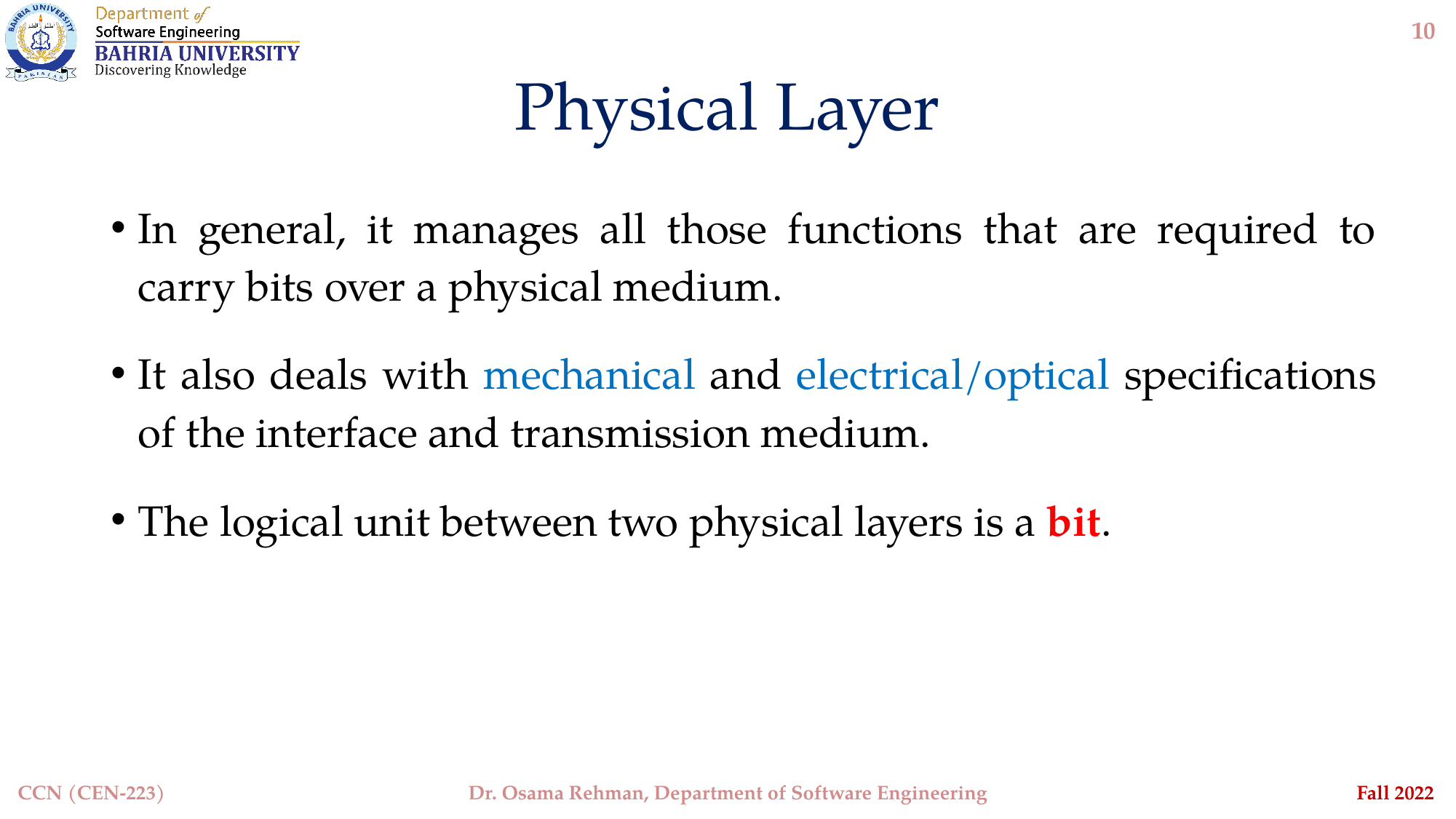

10
# Physical Layer
In general, it manages all those functions that are required to carry bits over a physical medium.
It also deals with mechanical and electrical/optical specifications of the interface and transmission medium.
The logical unit between two physical layers is a bit.
Dr. Osama Rehman, Department of Software Engineering
CCN (CEN-223)